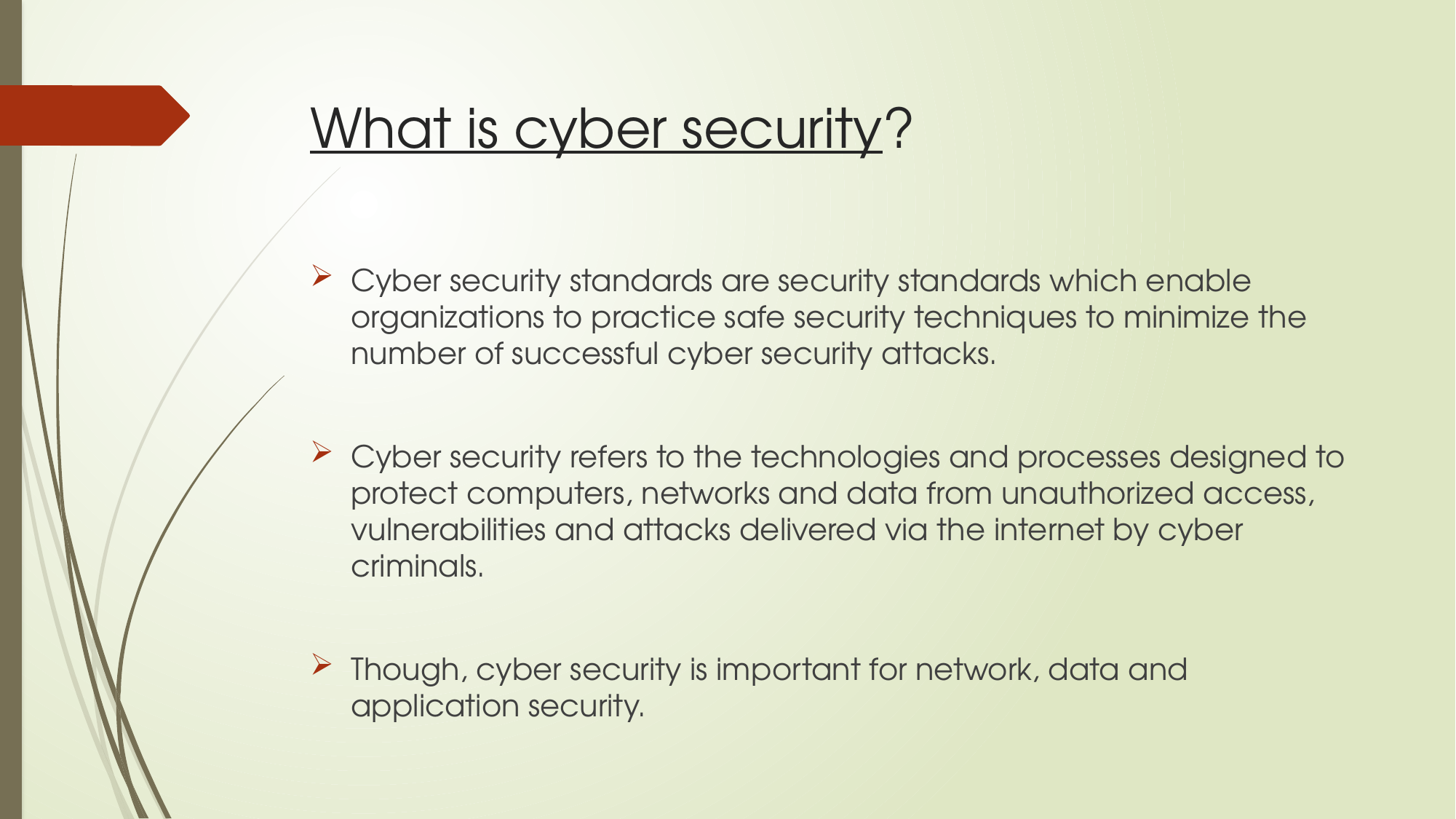

# What is cyber security?
Cyber security standards are security standards which enable organizations to practice safe security techniques to minimize the number of successful cyber security attacks.

Cyber security refers to the technologies and processes designed to protect computers, networks and data from unauthorized access, vulnerabilities and attacks delivered via the internet by cyber criminals.

Though, cyber security is important for network, data and application security.